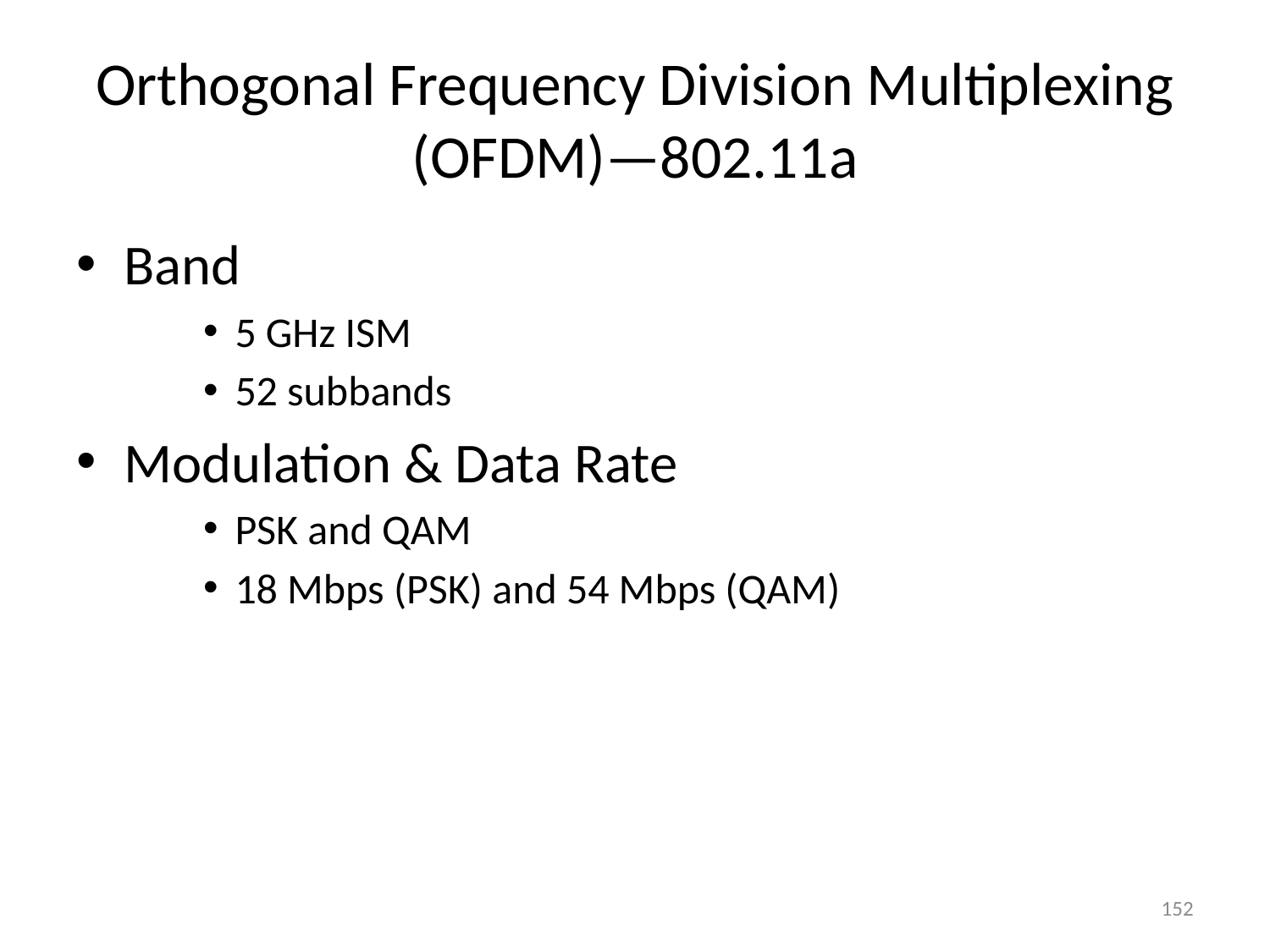

# Orthogonal Frequency Division Multiplexing (OFDM)—802.11a
Band
5 GHz ISM
52 subbands
Modulation & Data Rate
PSK and QAM
18 Mbps (PSK) and 54 Mbps (QAM)
152